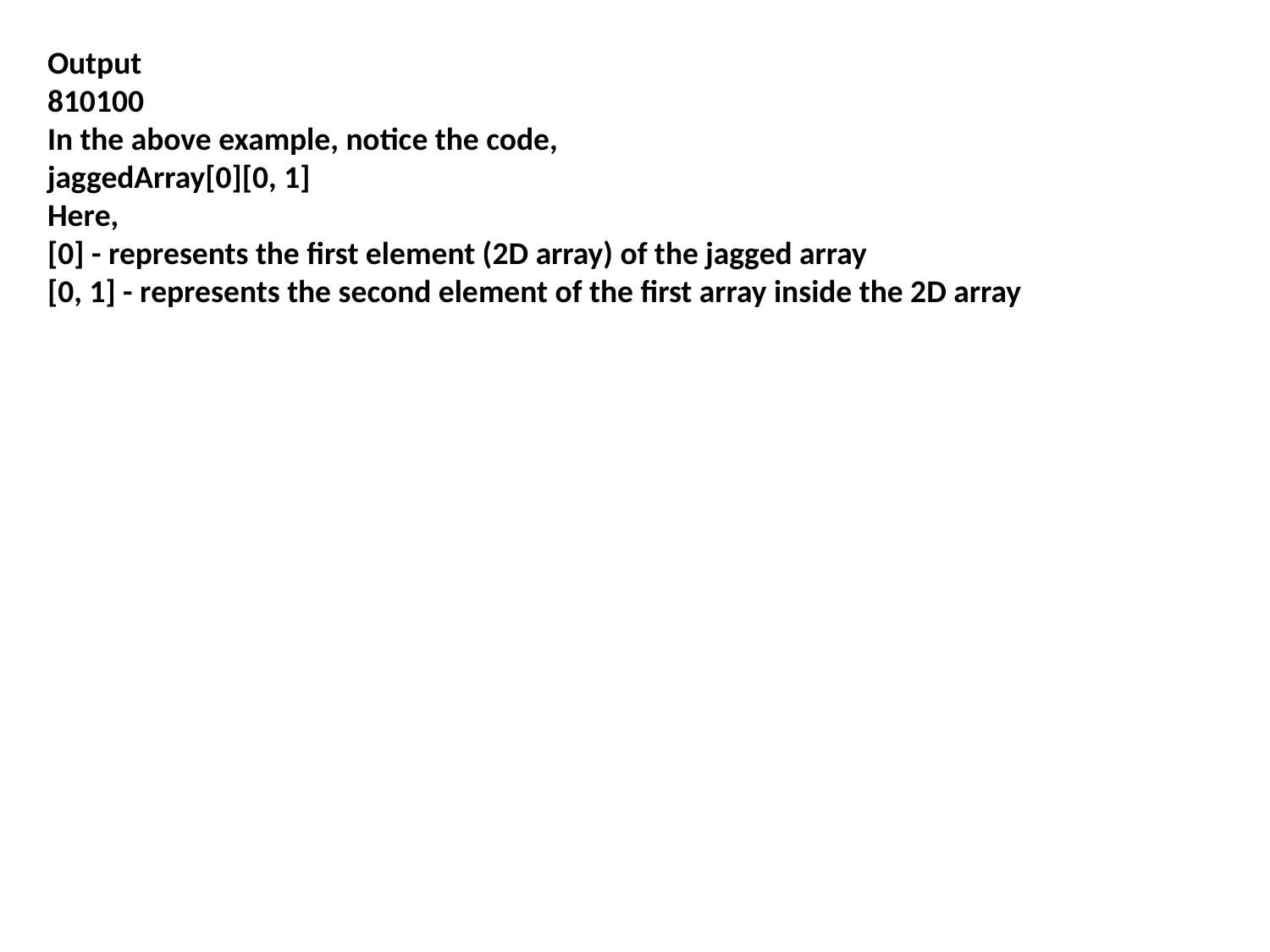

Output
810100
In the above example, notice the code,
jaggedArray[0][0, 1]
Here,
[0] - represents the first element (2D array) of the jagged array
[0, 1] - represents the second element of the first array inside the 2D array